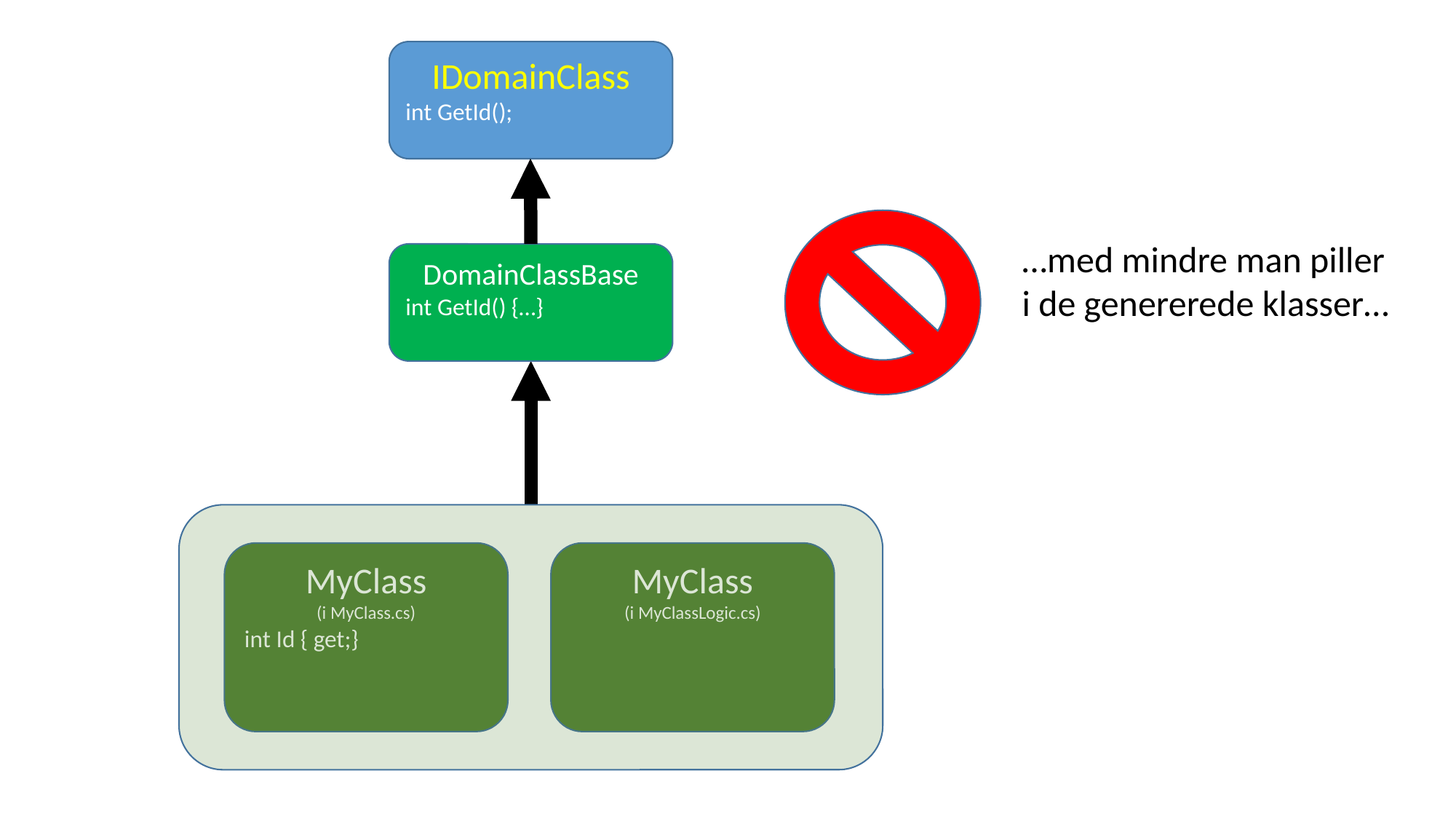

IDomainClass
int GetId();

…med mindre man piller
i de genererede klasser…
DomainClassBase
int GetId() {…}

MyClass
(i MyClass.cs)
int Id { get;}
MyClass
(i MyClassLogic.cs)